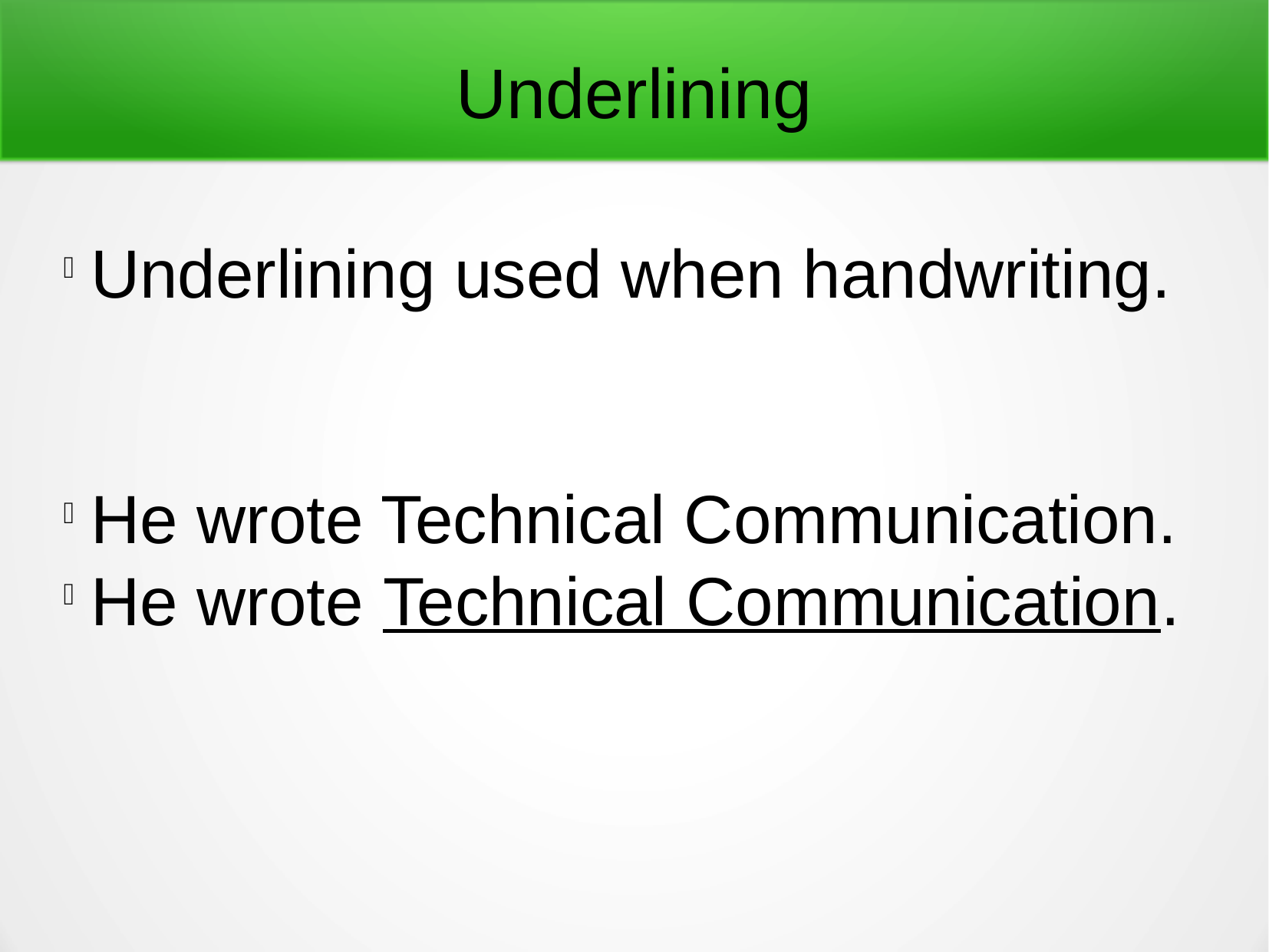

Underlining
Underlining used when handwriting.

He wrote Technical Communication.
He wrote Technical Communication.